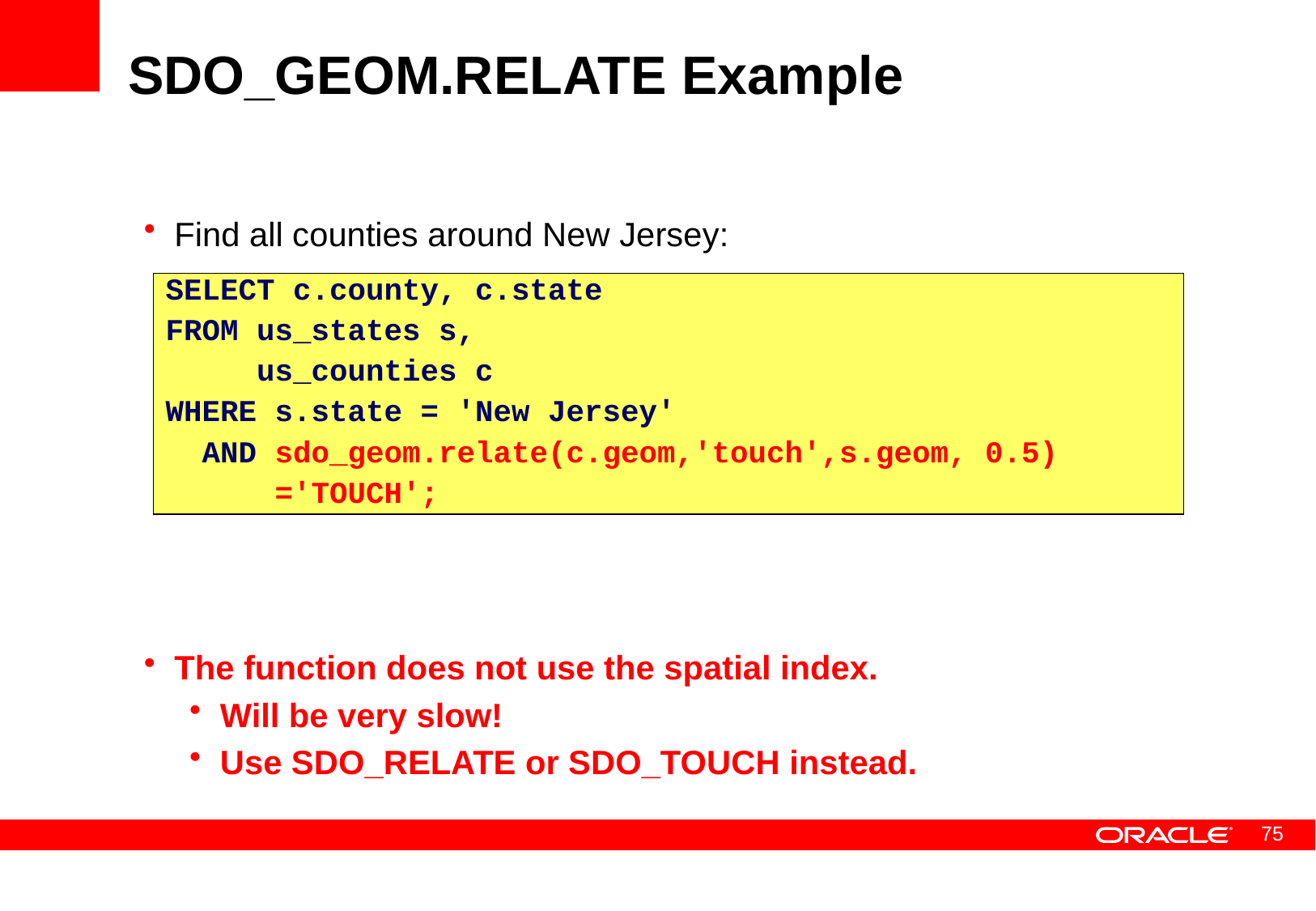

# SDO_GEOM.RELATE Example
Find all counties around New Jersey:

The function does not use the spatial index.
Will be very slow!
Use SDO_RELATE or SDO_TOUCH instead.
SELECT c.county, c.state
FROM us_states s,
     us_counties c
WHERE s.state = 'New Jersey'
  AND sdo_geom.relate(c.geom,'touch',s.geom, 0.5)
      ='TOUCH';